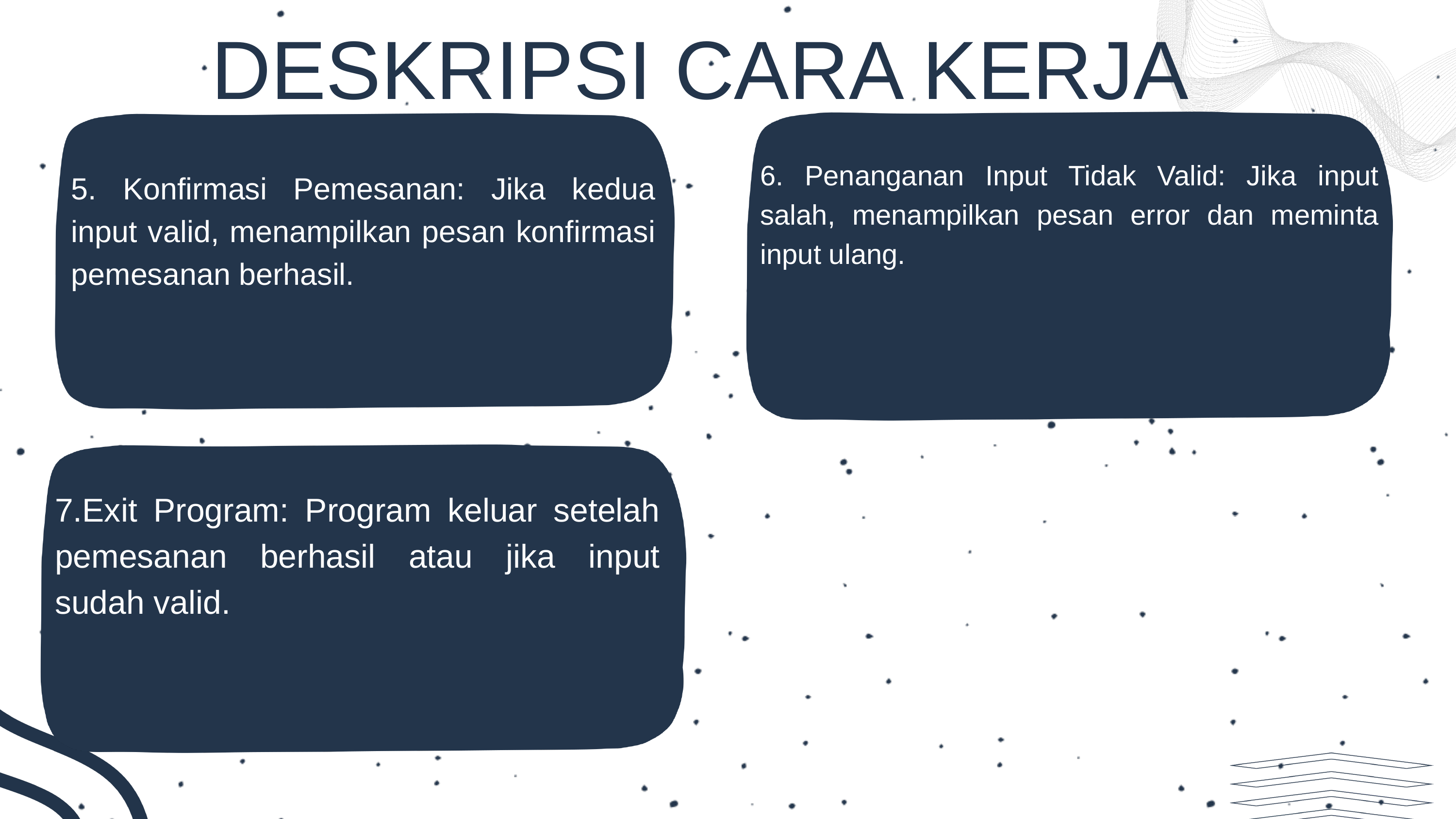

DESKRIPSI CARA KERJA

6. Penanganan Input Tidak Valid: Jika input salah, menampilkan pesan error dan meminta input ulang.
5. Konfirmasi Pemesanan: Jika kedua input valid, menampilkan pesan konfirmasi pemesanan berhasil.

Lorem ipsum dolor sit amet, consectetur adipiscing elit, sed do eiusmod.

7.Exit Program: Program keluar setelah pemesanan berhasil atau jika input sudah valid.